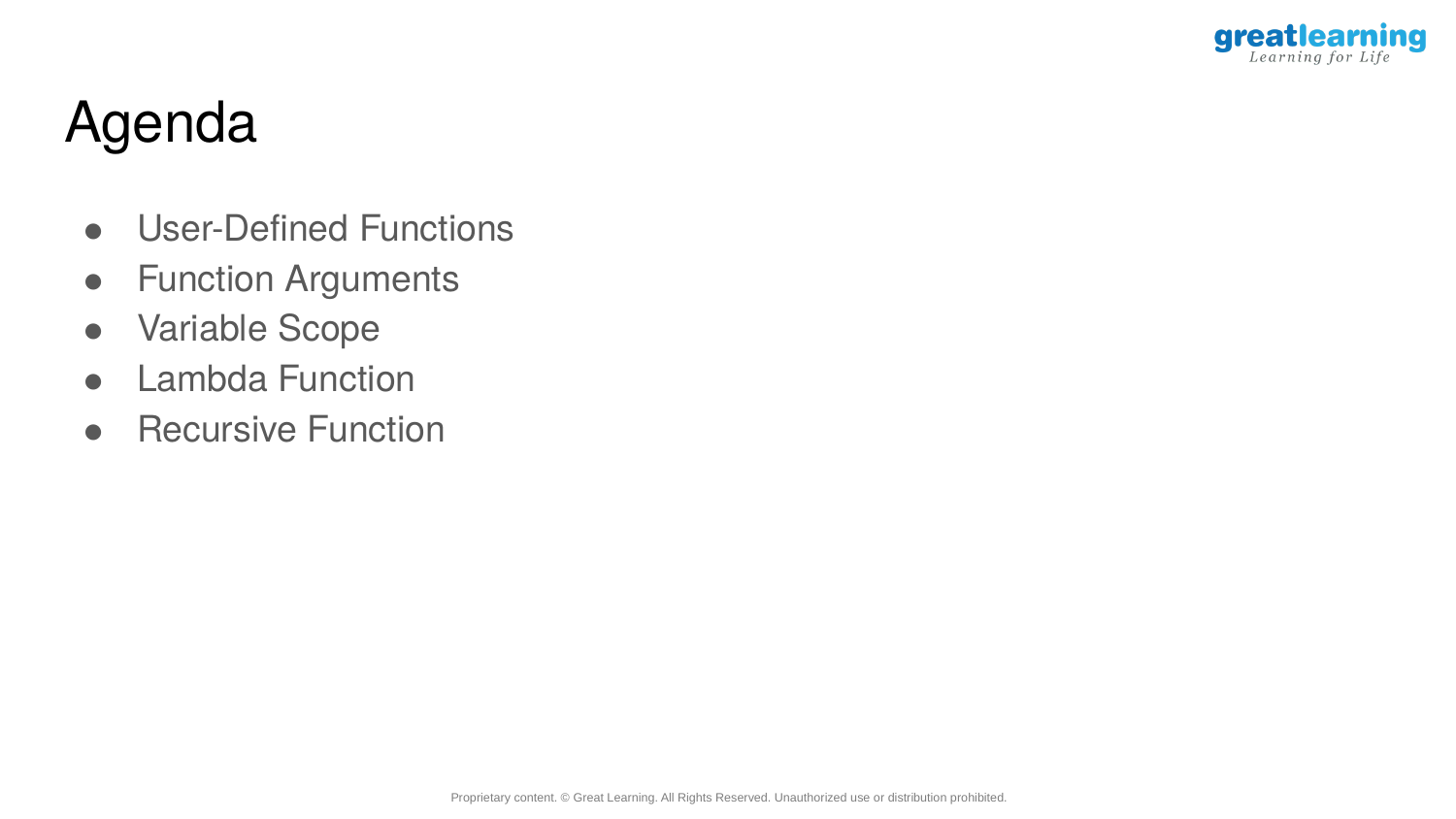

# Agenda
User-Defined Functions
Function Arguments
Variable Scope
Lambda Function
Recursive Function